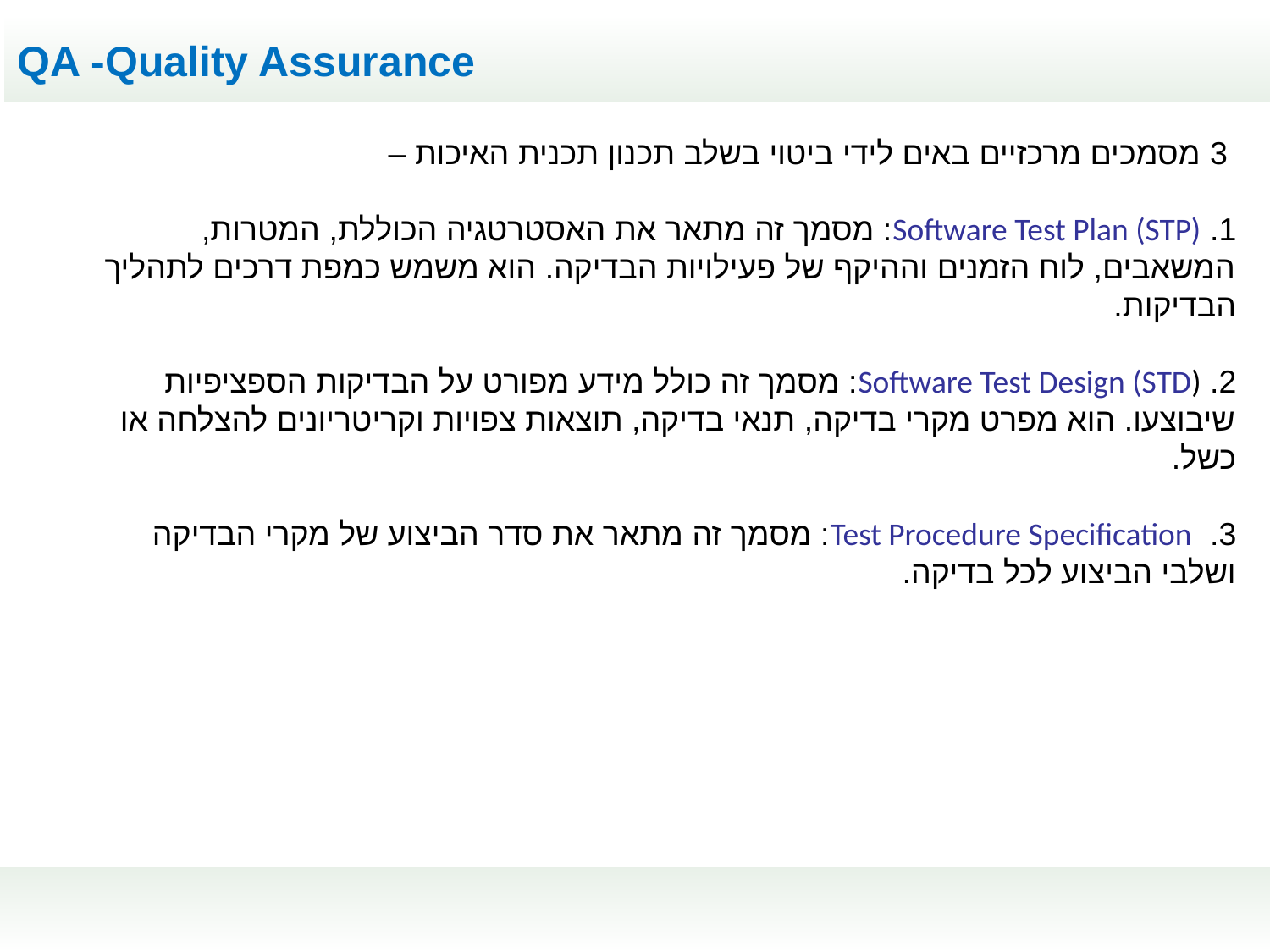

QA -Quality Assurance
 3 מסמכים מרכזיים באים לידי ביטוי בשלב תכנון תכנית האיכות –

1. Software Test Plan (STP): מסמך זה מתאר את האסטרטגיה הכוללת, המטרות, המשאבים, לוח הזמנים וההיקף של פעילויות הבדיקה. הוא משמש כמפת דרכים לתהליך הבדיקות.

2. Software Test Design (STD): מסמך זה כולל מידע מפורט על הבדיקות הספציפיות שיבוצעו. הוא מפרט מקרי בדיקה, תנאי בדיקה, תוצאות צפויות וקריטריונים להצלחה או כשל.

3.  Test Procedure Specification: מסמך זה מתאר את סדר הביצוע של מקרי הבדיקה ושלבי הביצוע לכל בדיקה.